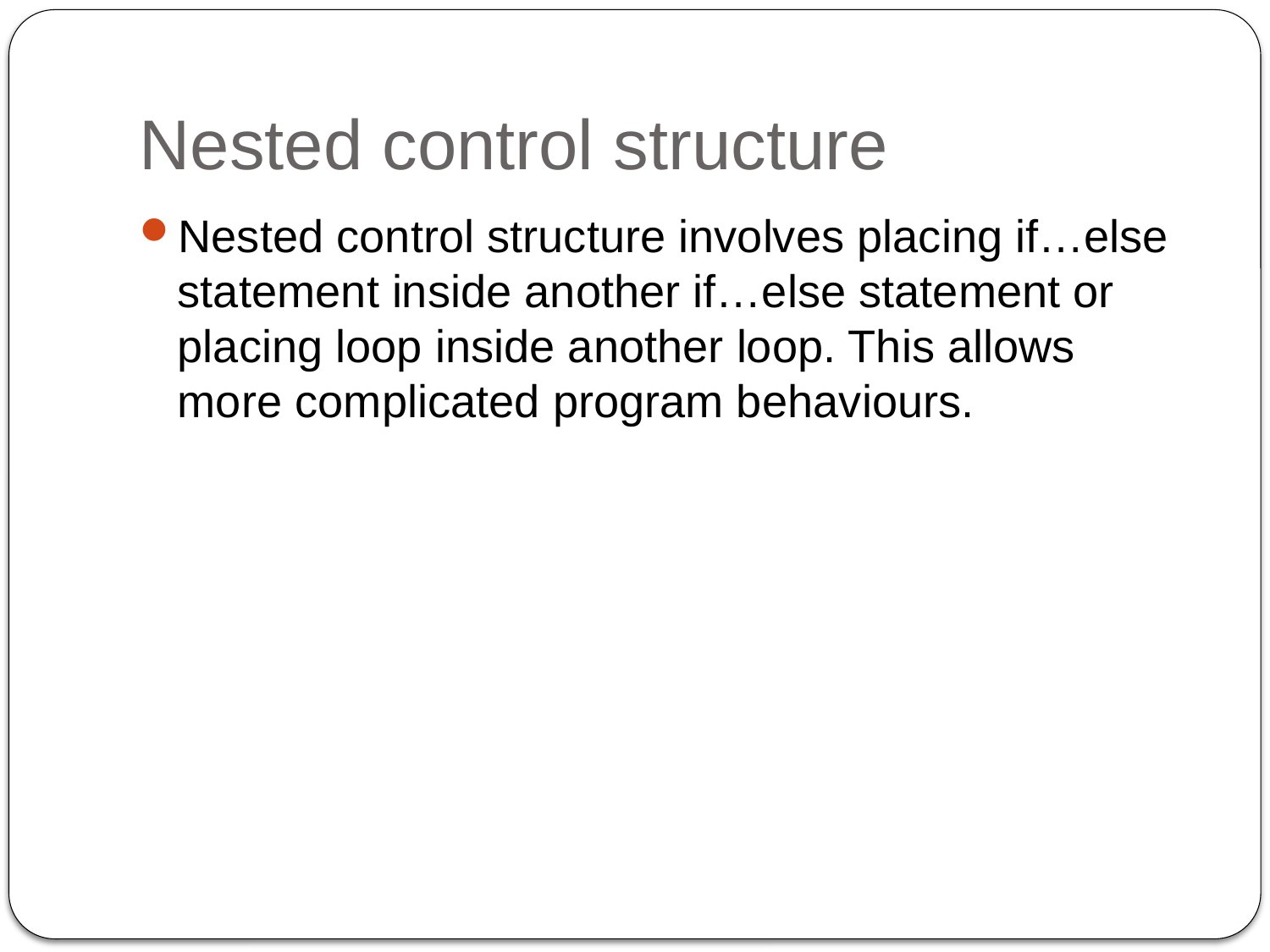

# Nested control structure
Nested control structure involves placing if…else statement inside another if…else statement or placing loop inside another loop. This allows more complicated program behaviours.